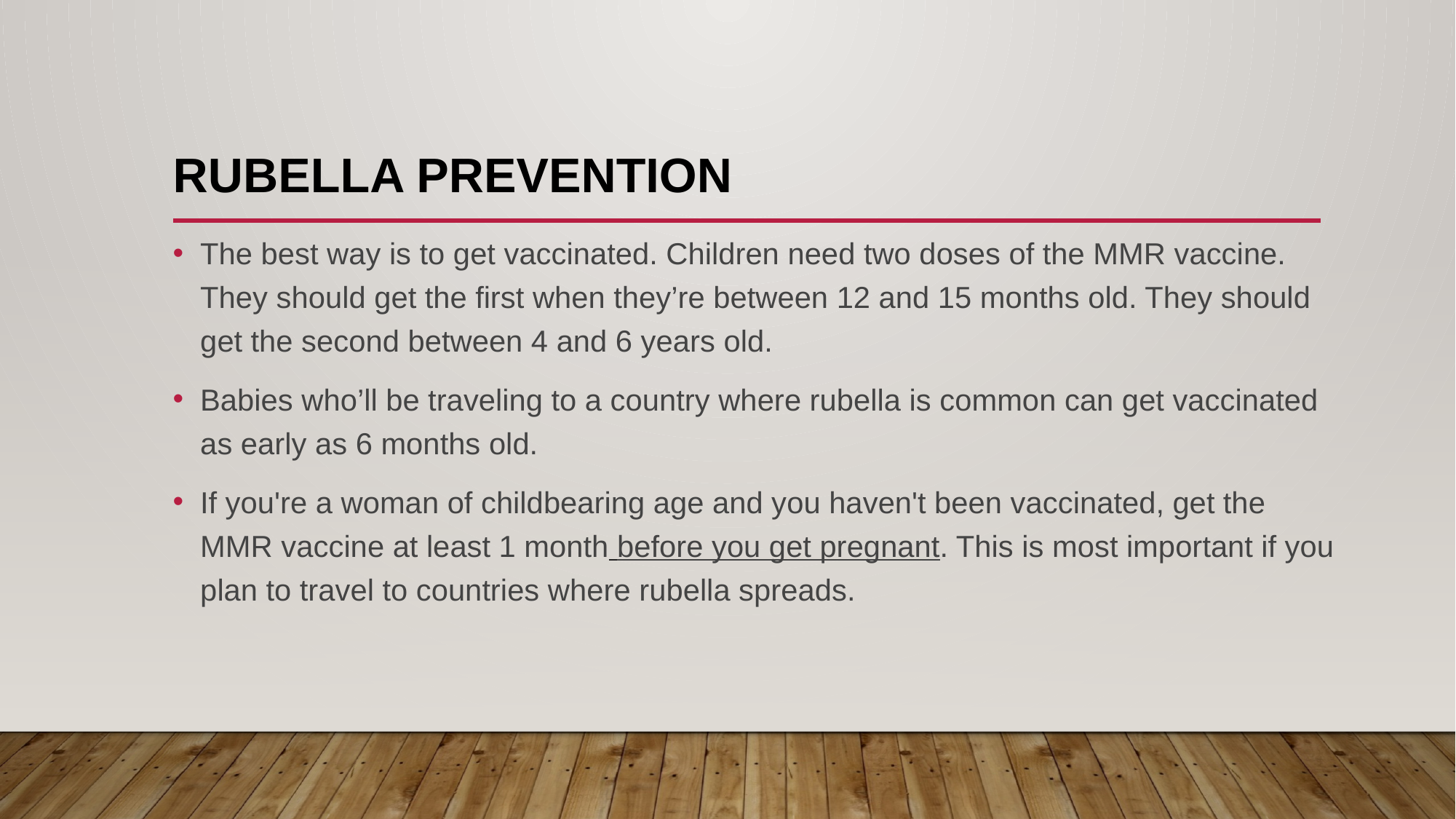

# Rubella Prevention
The best way is to get vaccinated. Children need two doses of the MMR vaccine. They should get the first when they’re between 12 and 15 months old. They should get the second between 4 and 6 years old.
Babies who’ll be traveling to a country where rubella is common can get vaccinated as early as 6 months old.
If you're a woman of childbearing age and you haven't been vaccinated, get the MMR vaccine at least 1 month before you get pregnant. This is most important if you plan to travel to countries where rubella spreads.